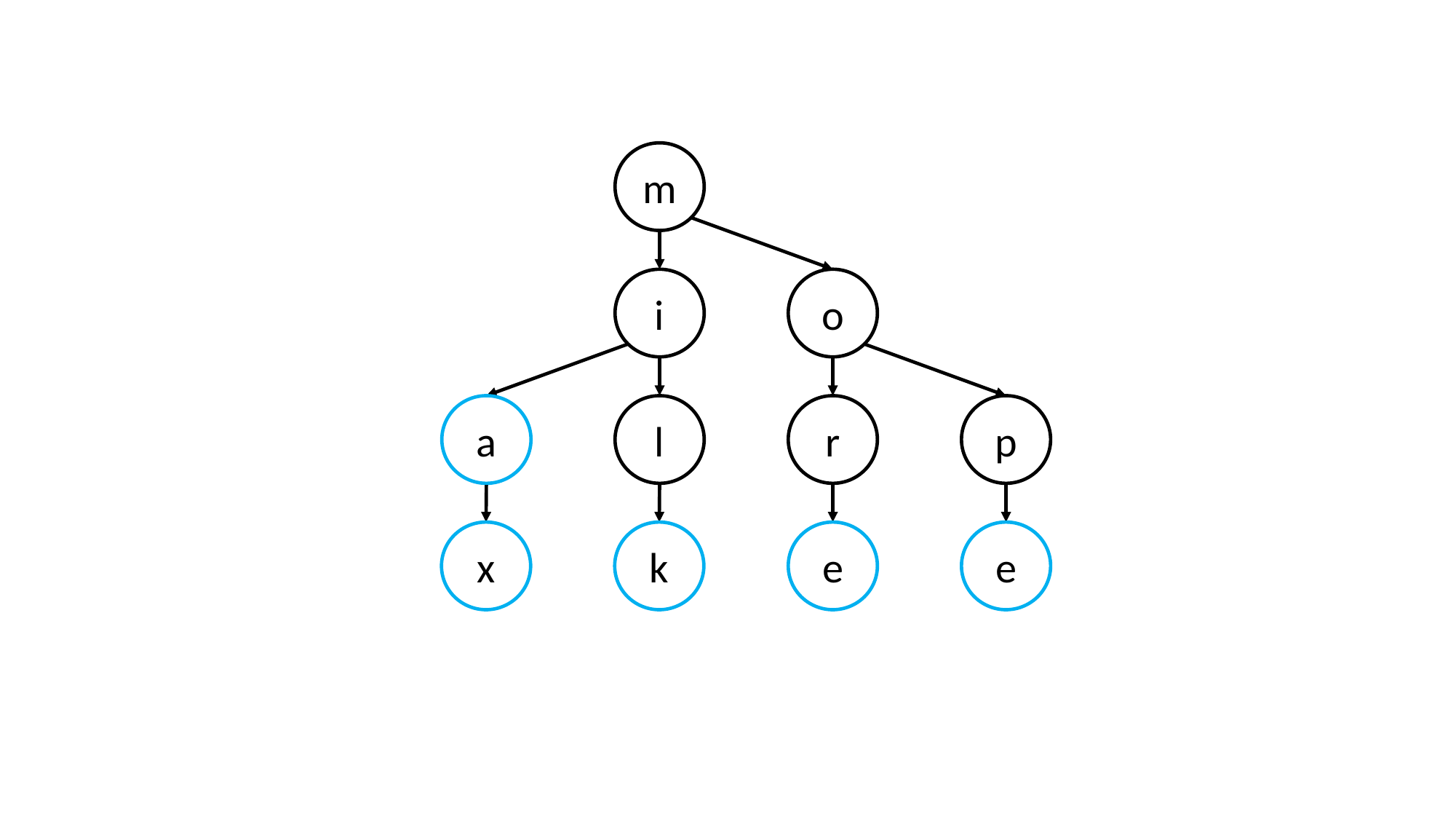

m
i
o
a
l
r
p
x
k
e
e